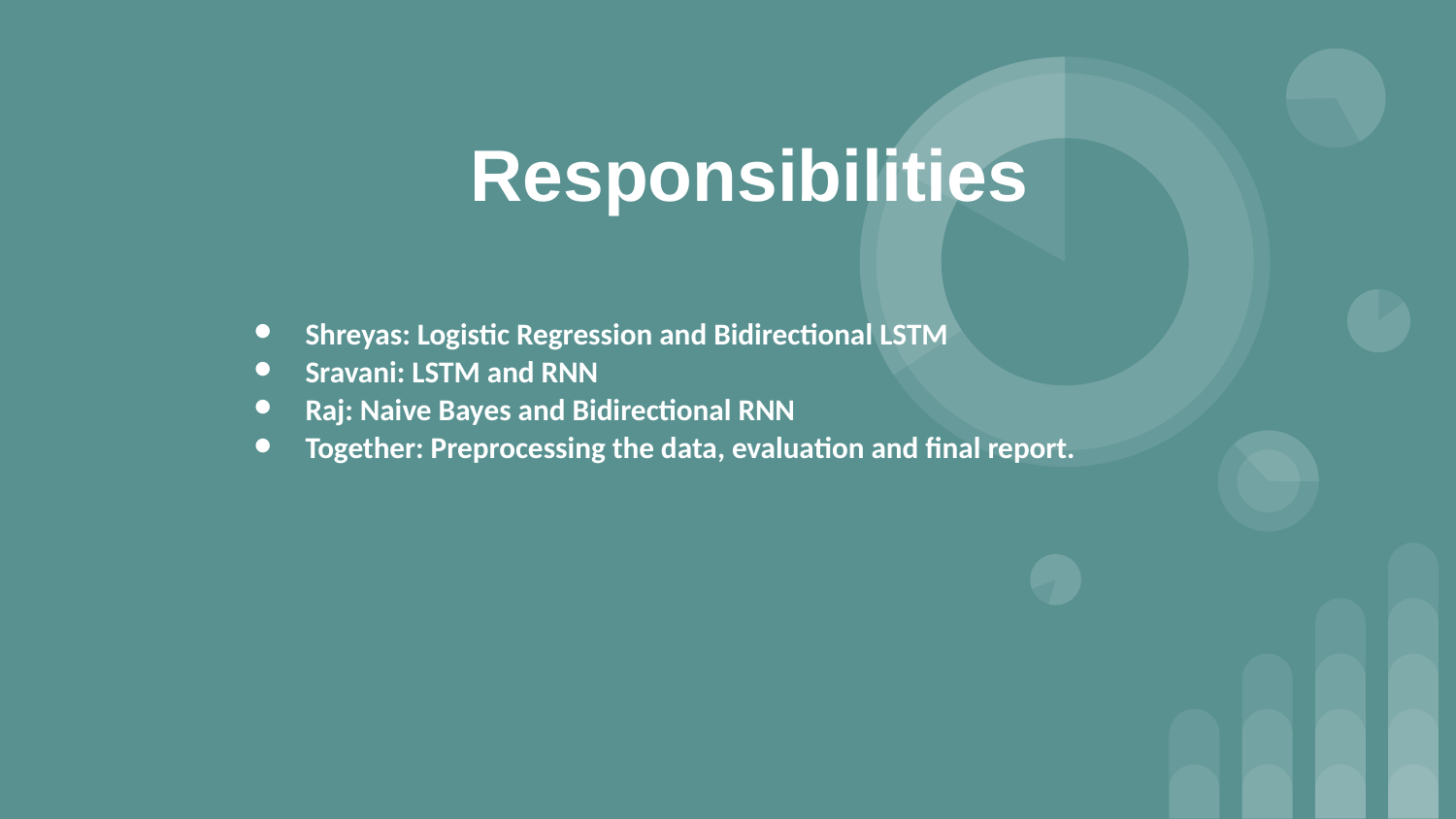

# Responsibilities
Shreyas: Logistic Regression and Bidirectional LSTM
Sravani: LSTM and RNN
Raj: Naive Bayes and Bidirectional RNN
Together: Preprocessing the data, evaluation and final report.